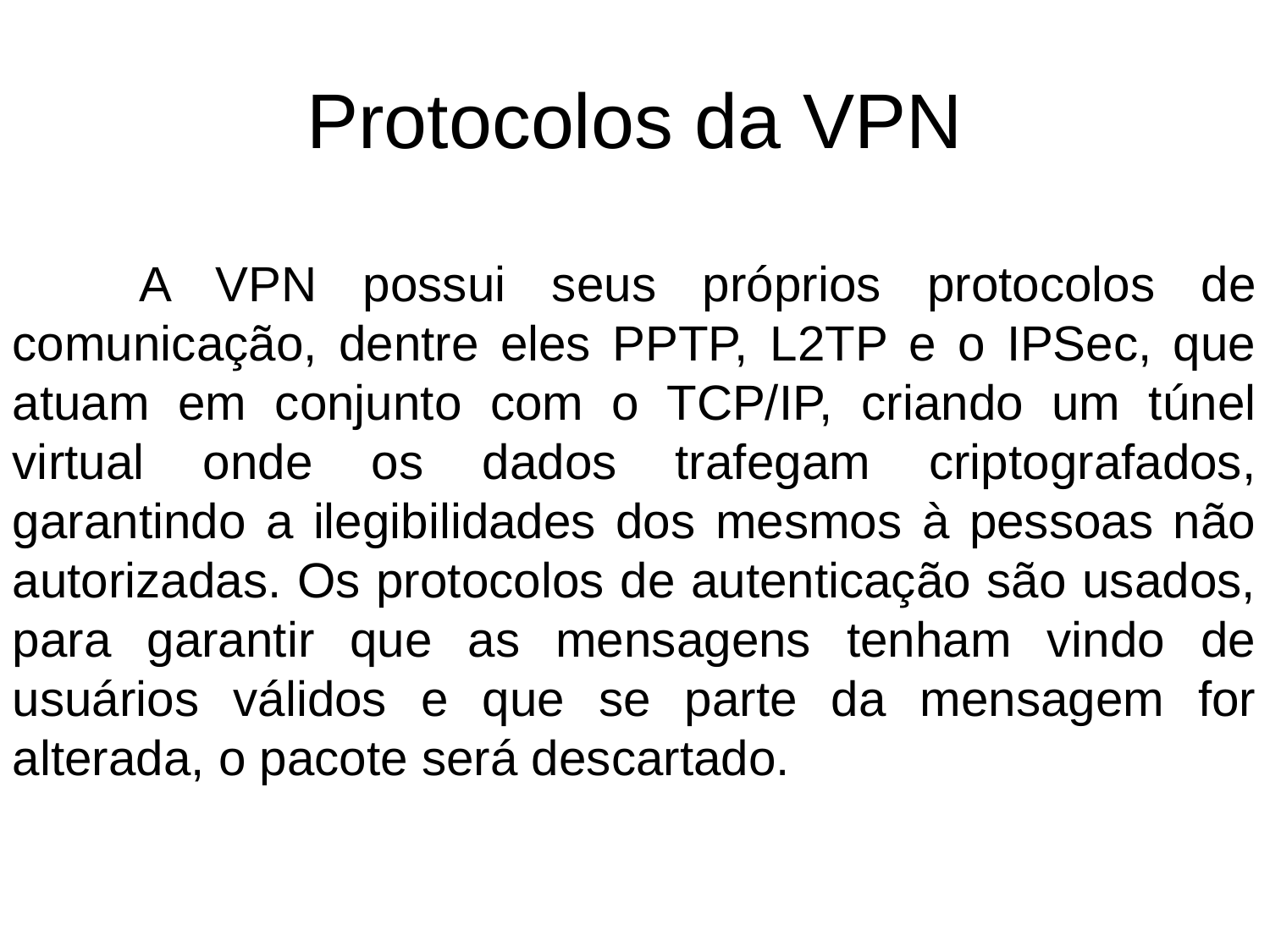

# Protocolos da VPN
	A VPN possui seus próprios protocolos de comunicação, dentre eles PPTP, L2TP e o IPSec, que atuam em conjunto com o TCP/IP, criando um túnel virtual onde os dados trafegam criptografados, garantindo a ilegibilidades dos mesmos à pessoas não autorizadas. Os protocolos de autenticação são usados, para garantir que as mensagens tenham vindo de usuários válidos e que se parte da mensagem for alterada, o pacote será descartado.